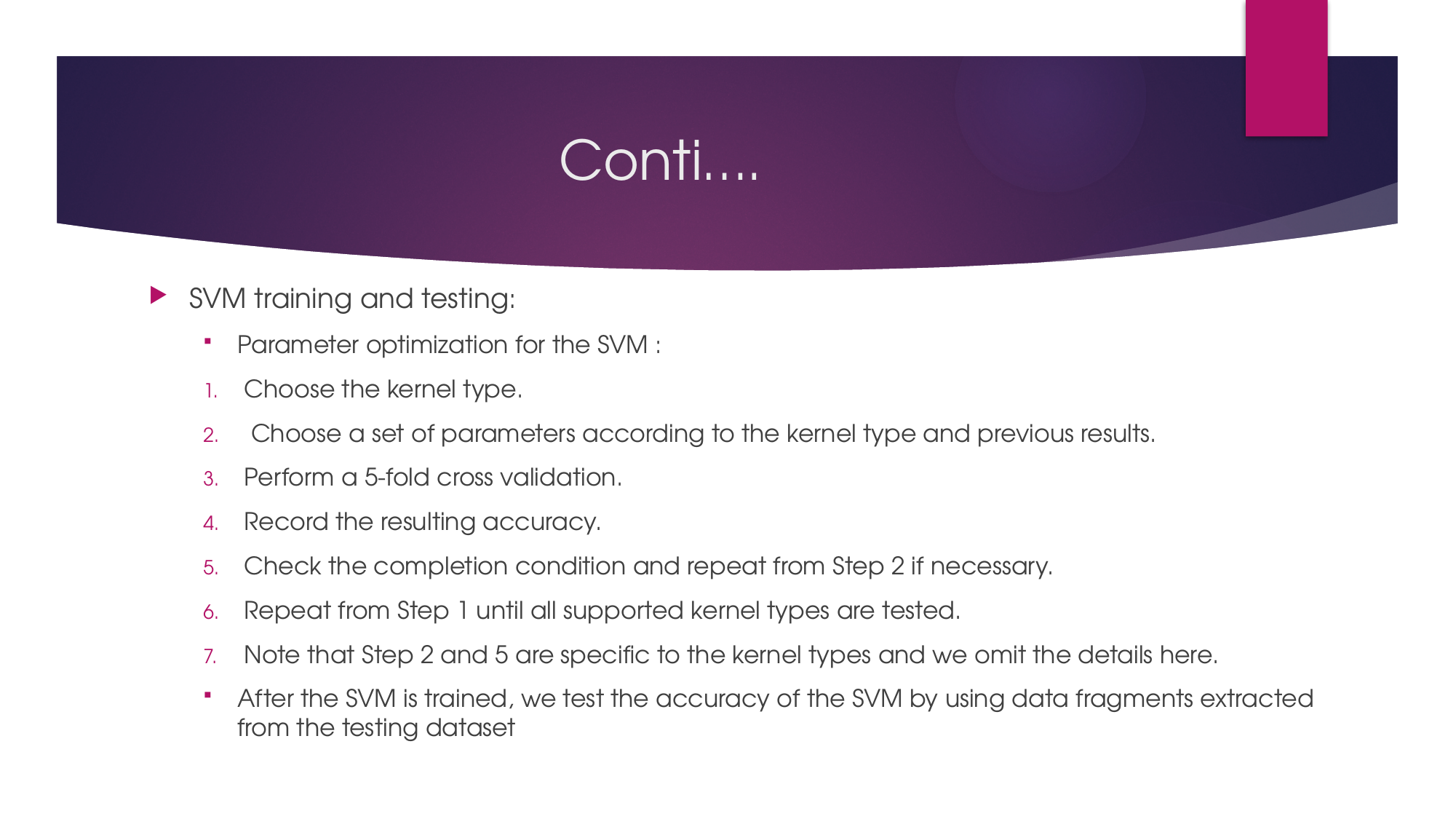

# Conti….
SVM training and testing:
Parameter optimization for the SVM :
Choose the kernel type.
 Choose a set of parameters according to the kernel type and previous results.
Perform a 5-fold cross validation.
Record the resulting accuracy.
Check the completion condition and repeat from Step 2 if necessary.
Repeat from Step 1 until all supported kernel types are tested.
Note that Step 2 and 5 are specific to the kernel types and we omit the details here.
After the SVM is trained, we test the accuracy of the SVM by using data fragments extracted from the testing dataset